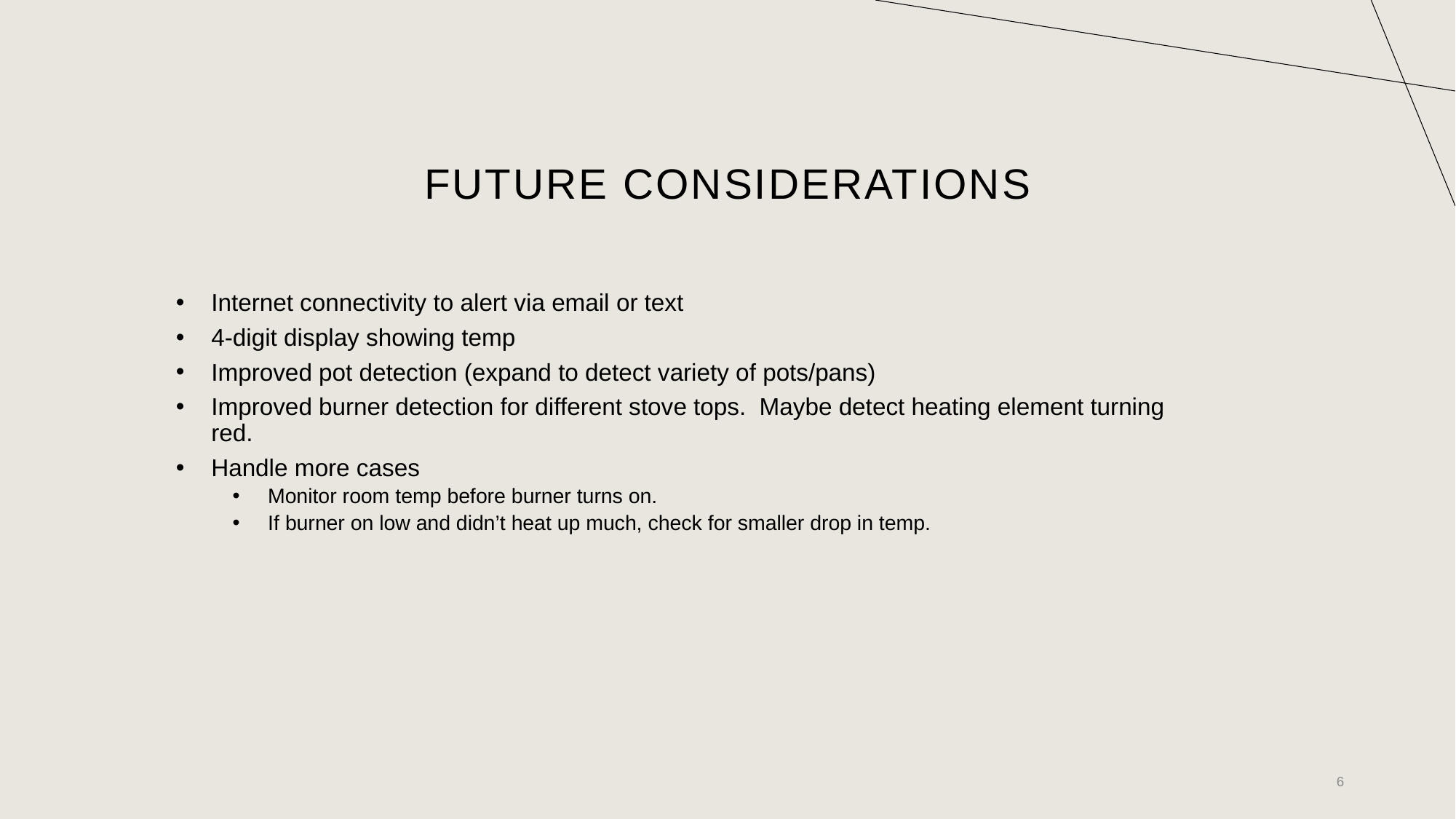

# future considerations
Internet connectivity to alert via email or text
4-digit display showing temp
Improved pot detection (expand to detect variety of pots/pans)
Improved burner detection for different stove tops.  Maybe detect heating element turning red.
Handle more cases
Monitor room temp before burner turns on.
If burner on low and didn’t heat up much, check for smaller drop in temp.

6